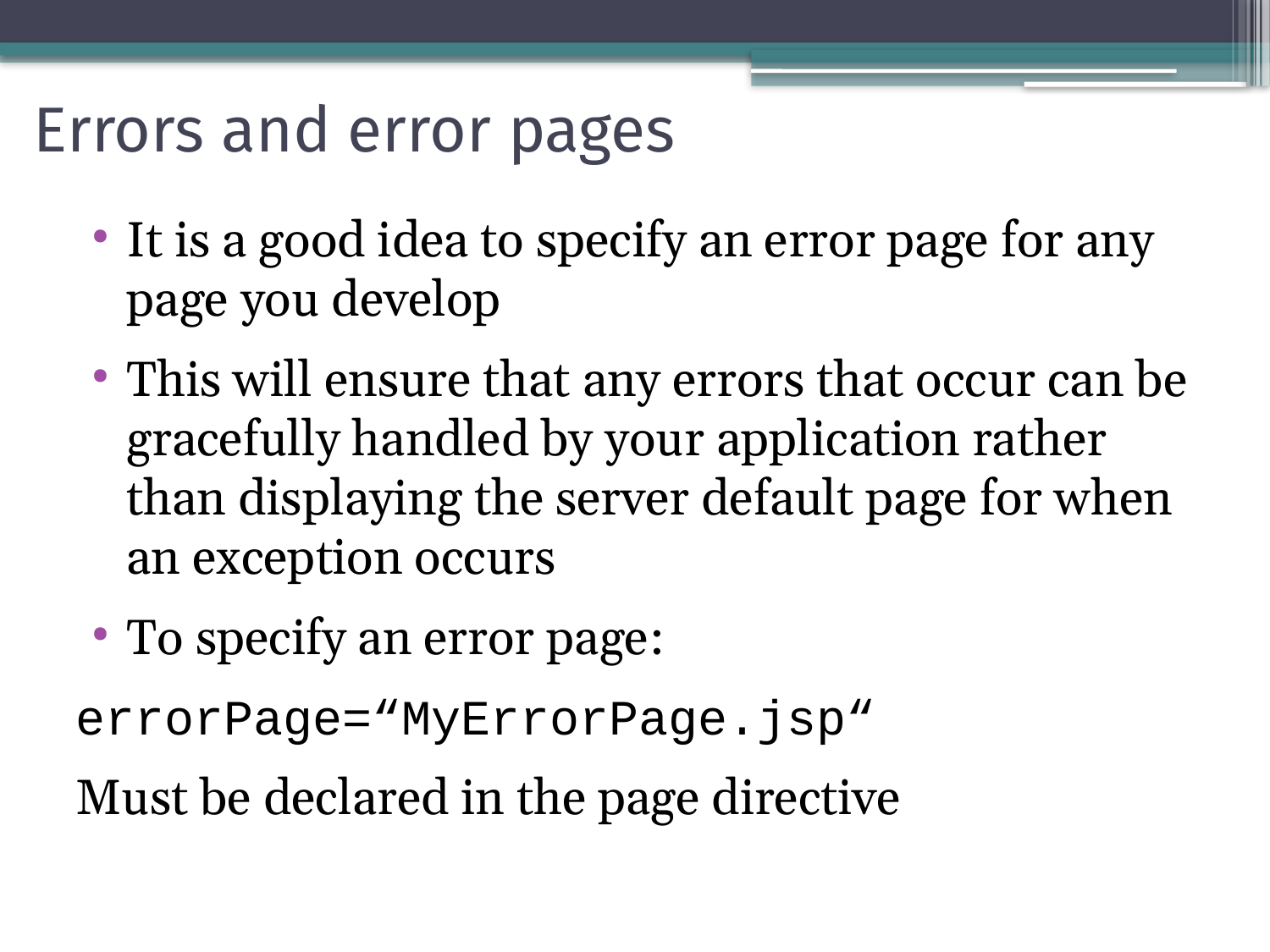

# Errors and error pages
It is a good idea to specify an error page for any page you develop
This will ensure that any errors that occur can be gracefully handled by your application rather than displaying the server default page for when an exception occurs
To specify an error page:
errorPage=“MyErrorPage.jsp“
Must be declared in the page directive